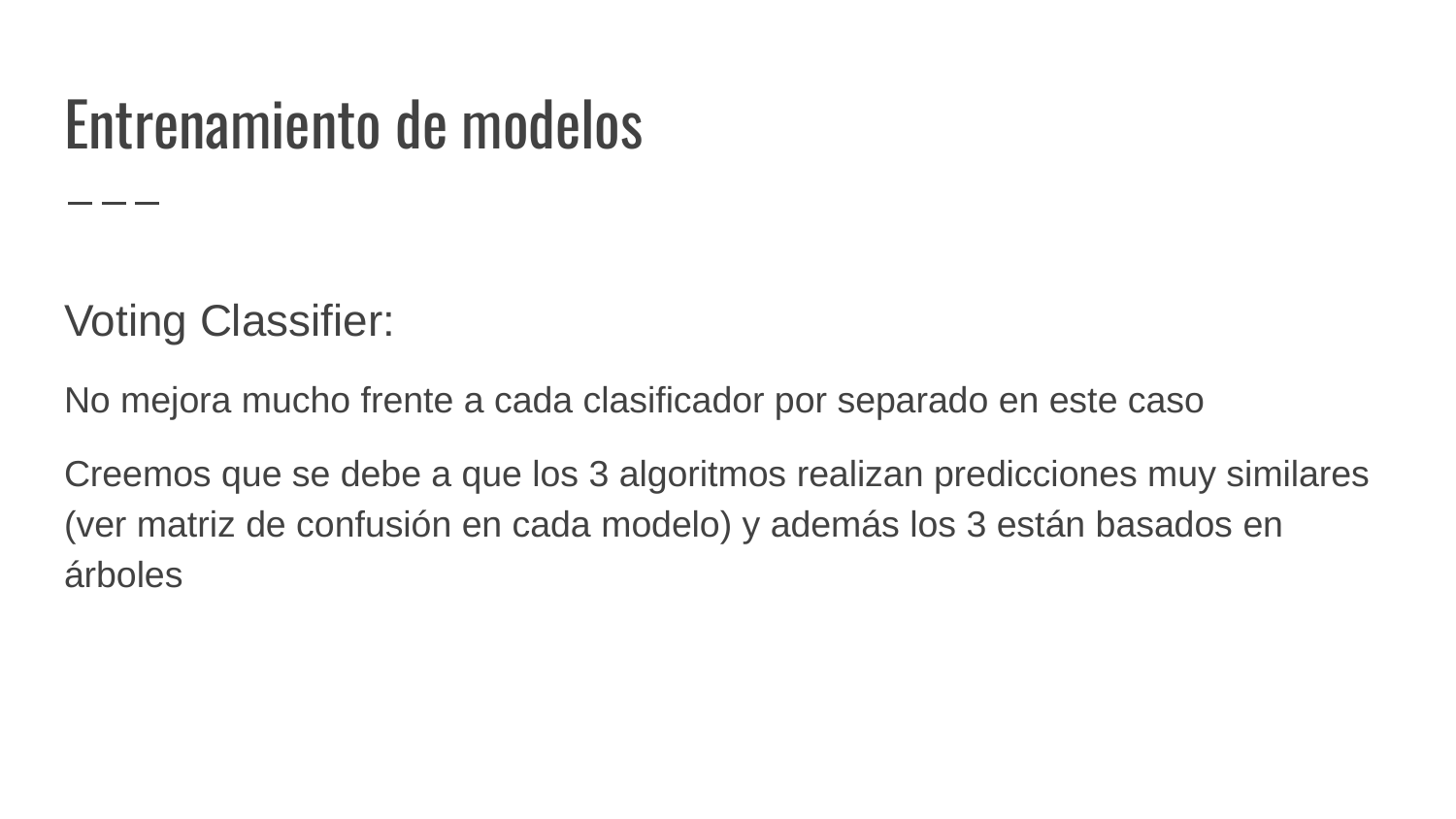

# Entrenamiento de modelos
Voting Classifier:
No mejora mucho frente a cada clasificador por separado en este caso
Creemos que se debe a que los 3 algoritmos realizan predicciones muy similares (ver matriz de confusión en cada modelo) y además los 3 están basados en árboles